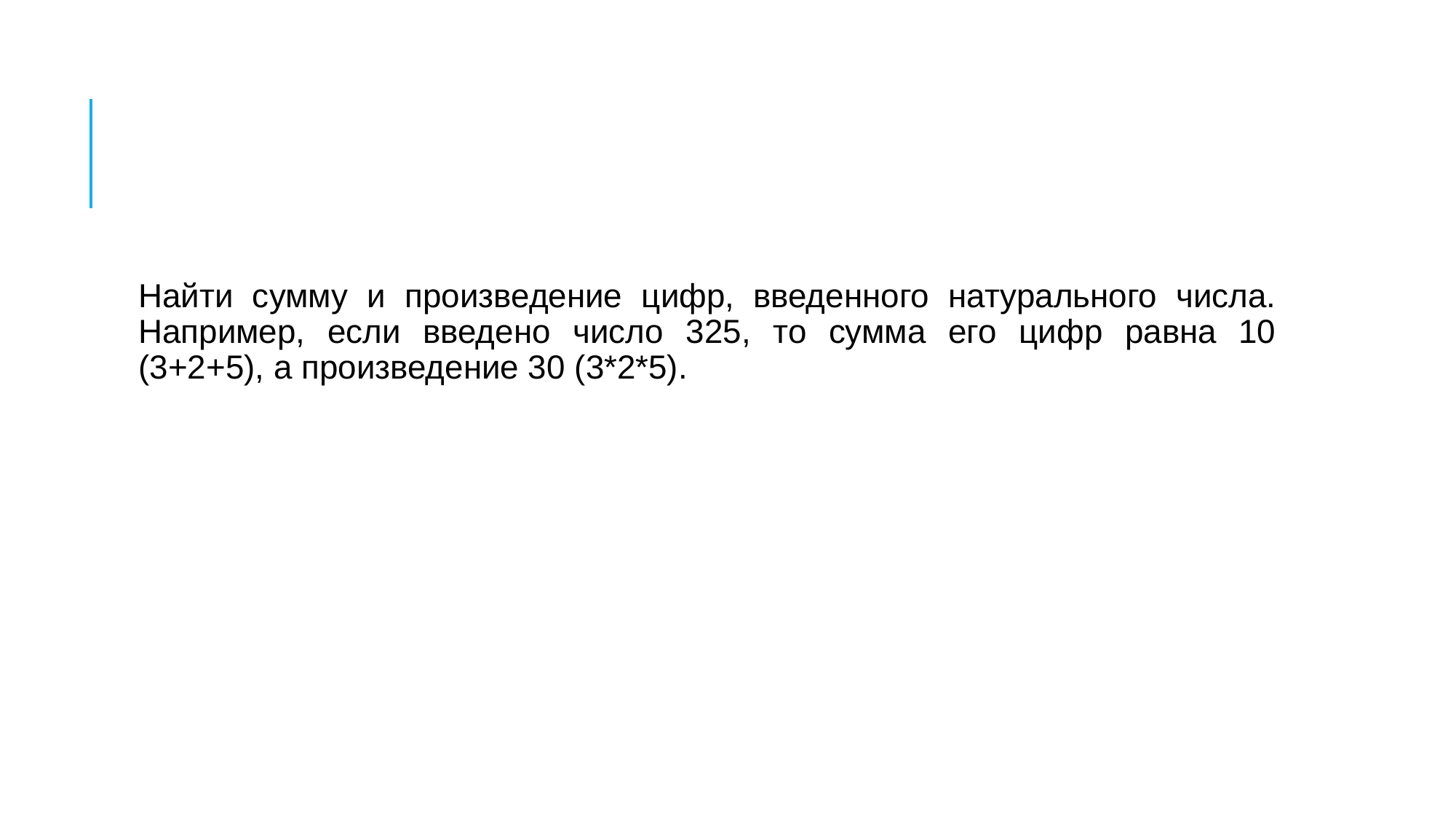

#
Найти сумму и произведение цифр, введенного натурального числа. Например, если введено число 325, то сумма его цифр равна 10 (3+2+5), а произведение 30 (3*2*5).